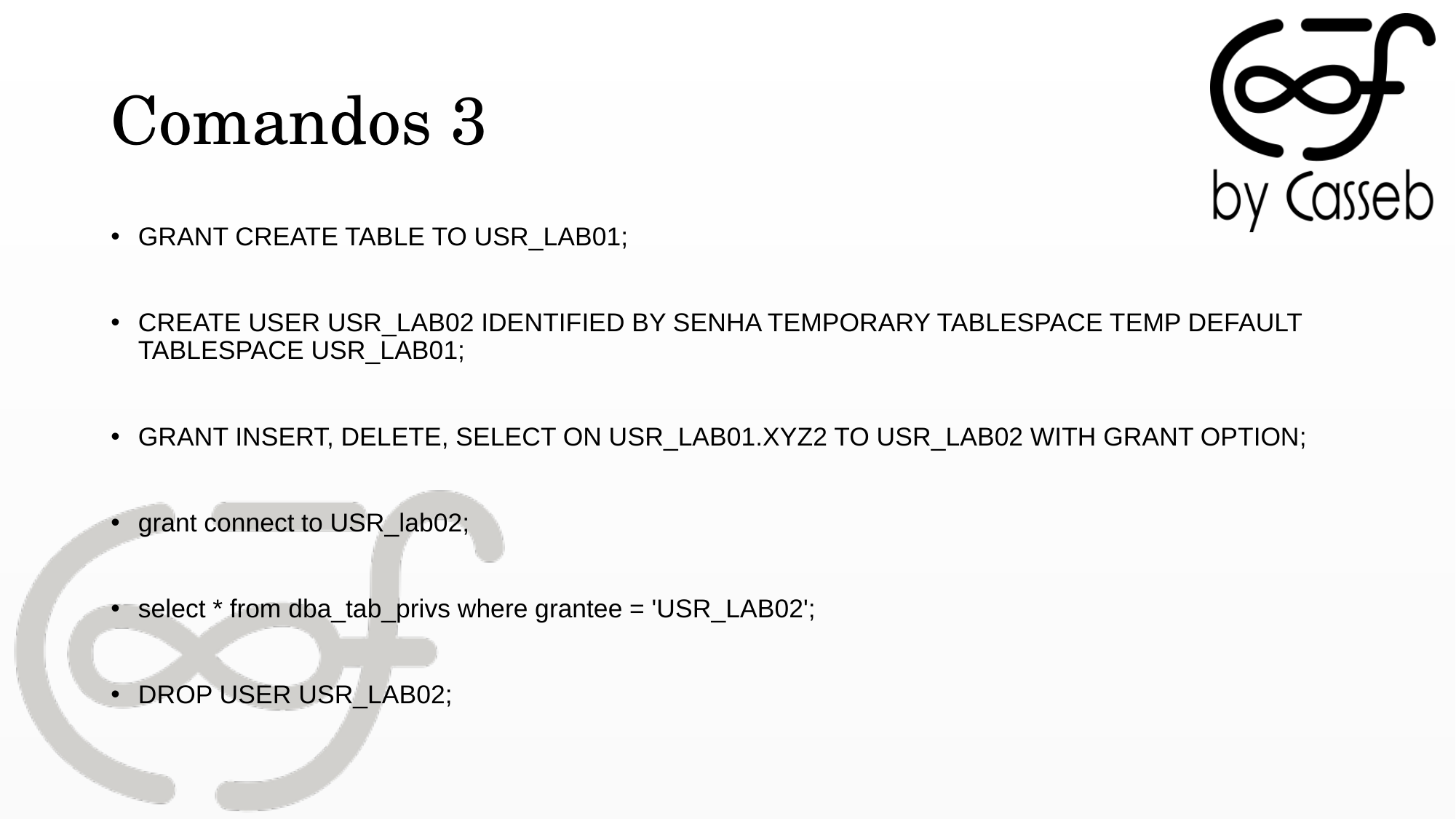

# Comandos 3
GRANT CREATE TABLE TO USR_LAB01;

CREATE USER USR_LAB02 IDENTIFIED BY SENHA TEMPORARY TABLESPACE TEMP DEFAULT TABLESPACE USR_LAB01;

GRANT INSERT, DELETE, SELECT ON USR_LAB01.XYZ2 TO USR_LAB02 WITH GRANT OPTION;

grant connect to USR_lab02;

select * from dba_tab_privs where grantee = 'USR_LAB02';

DROP USER USR_LAB02;